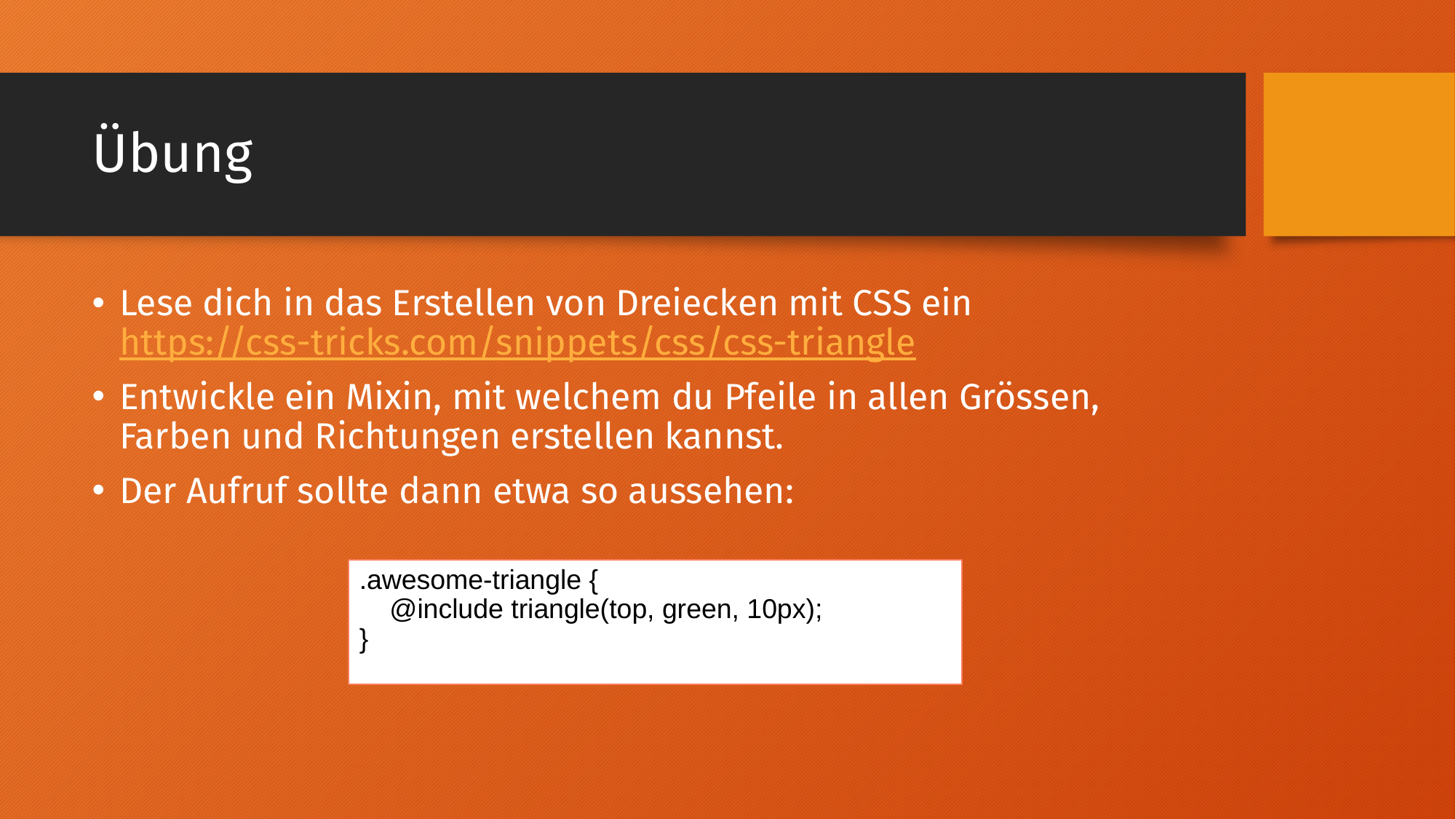

# Übung
Lese dich in das Erstellen von Dreiecken mit CSS ein
https://css-tricks.com/snippets/css/css-triangle
Entwickle ein Mixin, mit welchem du Pfeile in allen Grössen, Farben und Richtungen erstellen kannst.
Der Aufruf sollte dann etwa so aussehen:

.awesome-triangle {
    @include triangle(top, green, 10px);
}